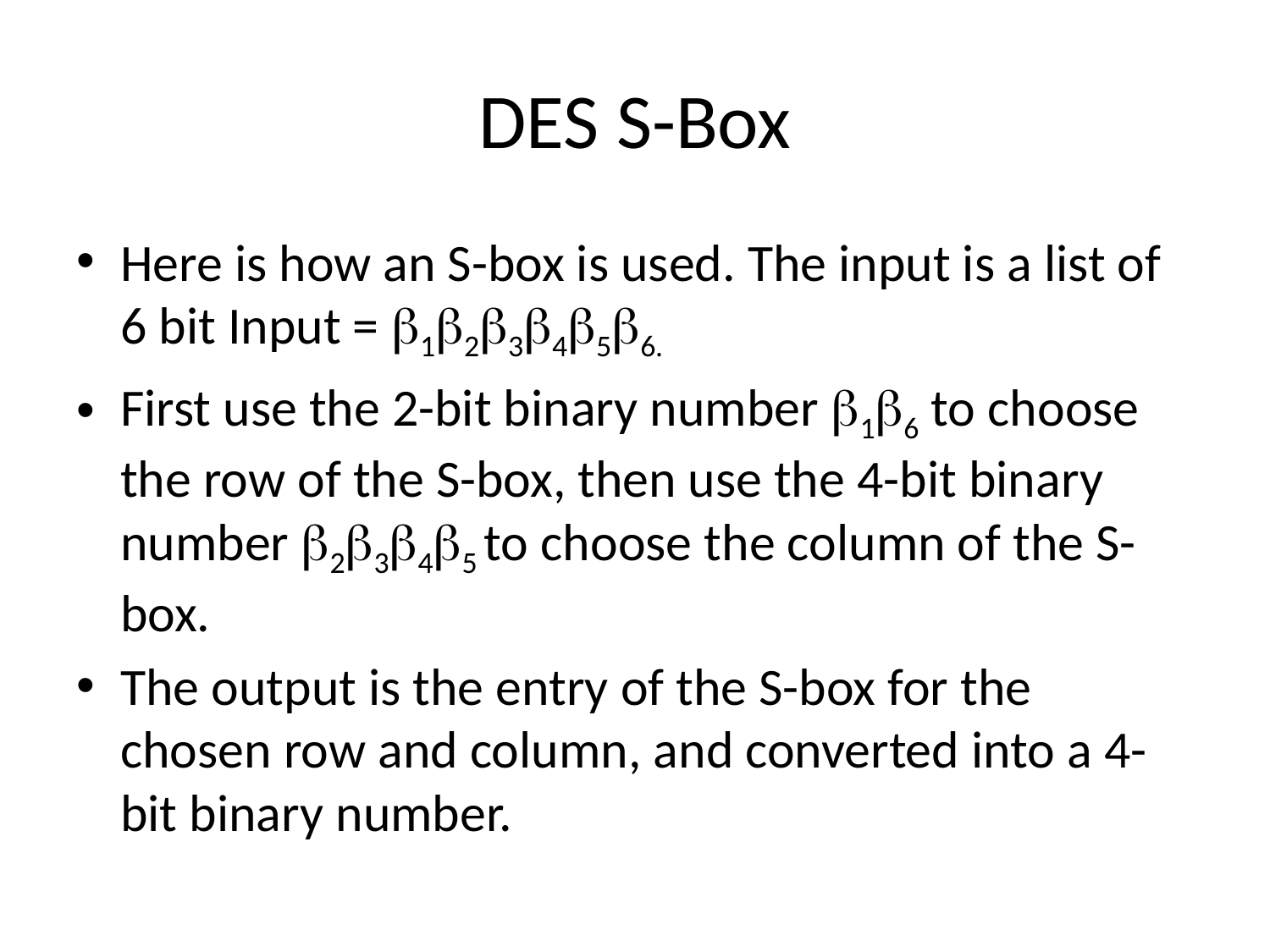

# DES S-Box
Here is how an S-box is used. The input is a list of 6 bit Input = β1β2β3β4β5β6.
First use the 2-bit binary number β1β6 to choose the row of the S-box, then use the 4-bit binary number β2β3β4β5 to choose the column of the S-box.
The output is the entry of the S-box for the chosen row and column, and converted into a 4-bit binary number.